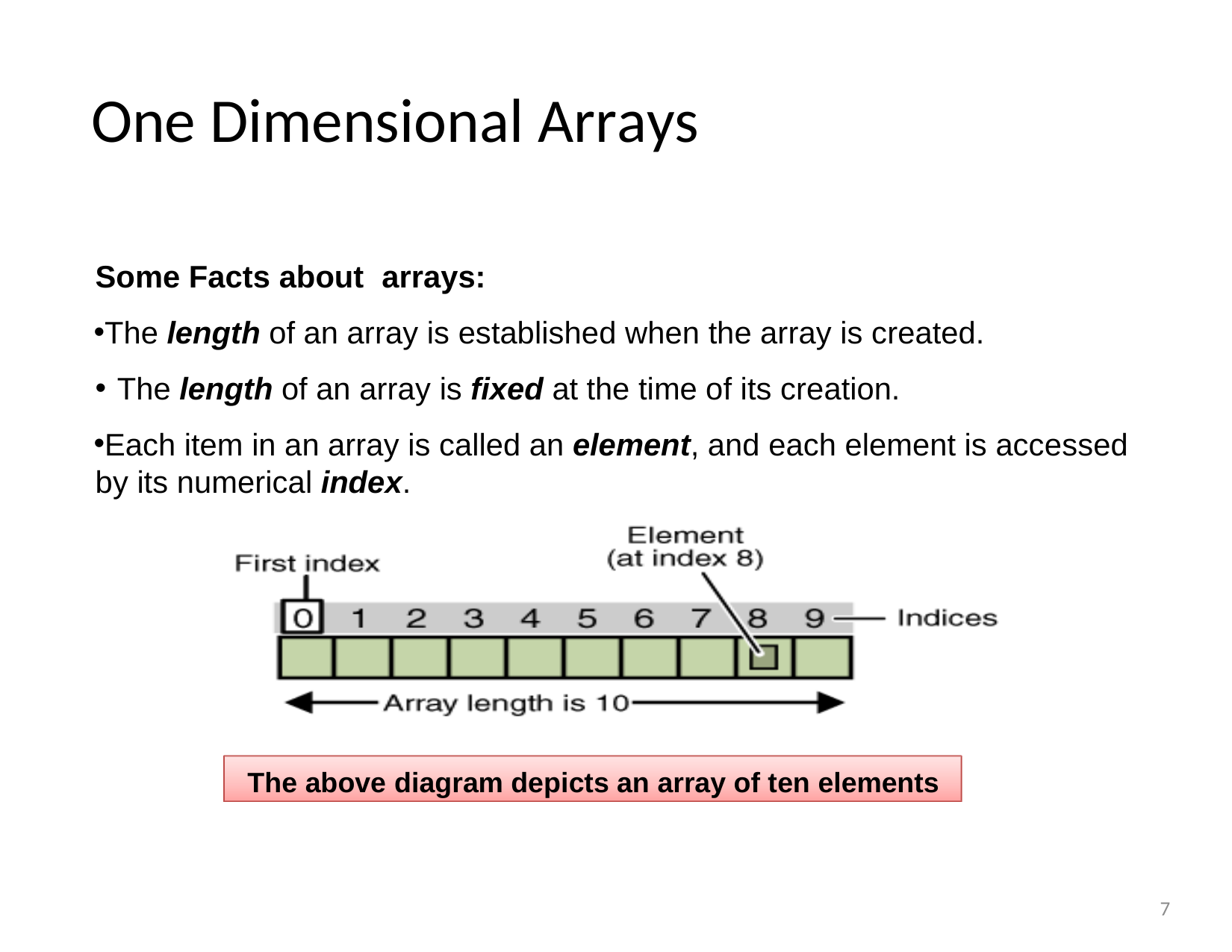

# One Dimensional Arrays
Some Facts about	arrays:
The length of an array is established when the array is created.
The length of an array is fixed at the time of its creation.
Each item in an array is called an element, and each element is accessed by its numerical index.

The above diagram depicts an array of ten elements
7